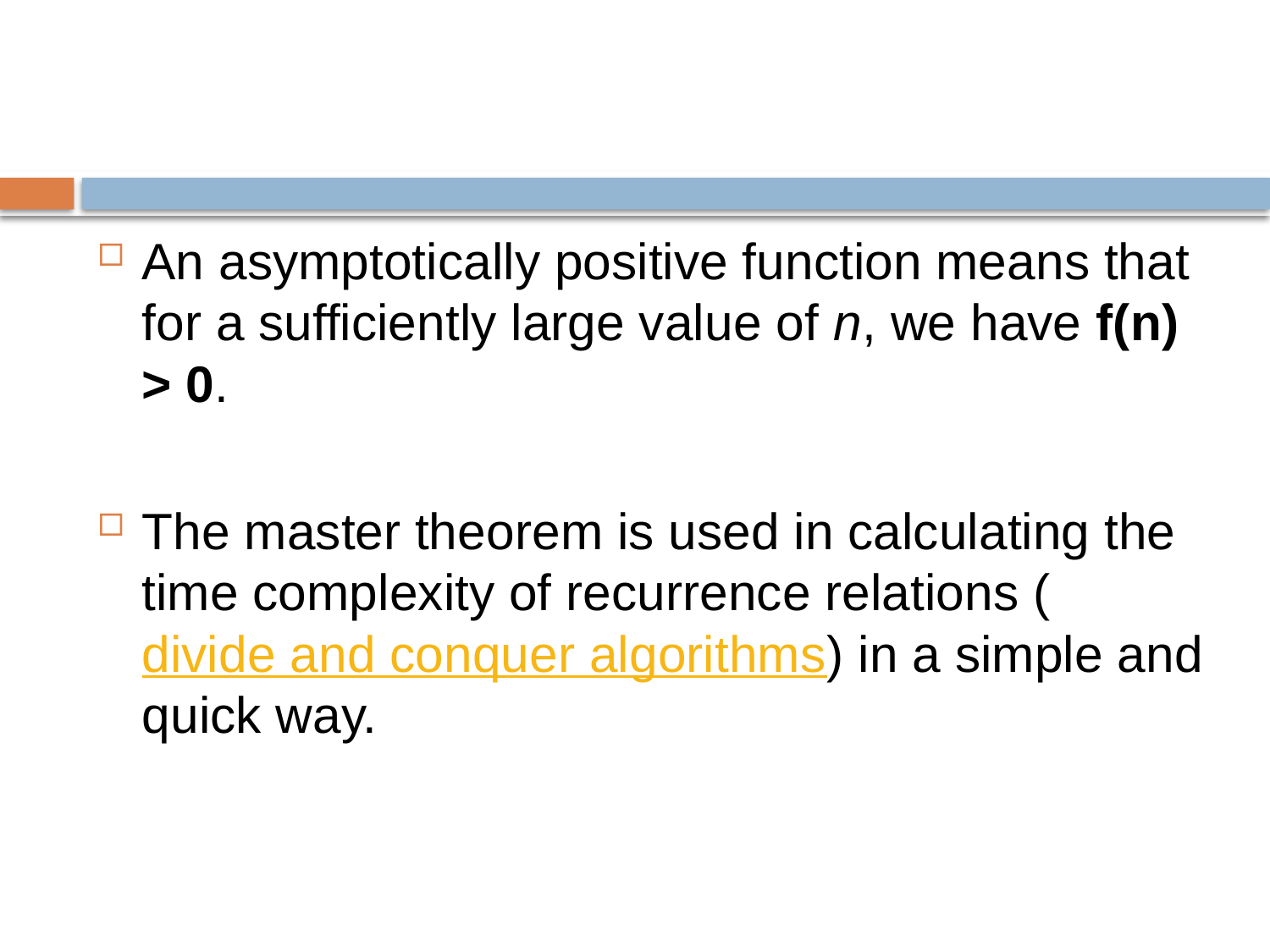

#
An asymptotically positive function means that for a sufficiently large value of n, we have f(n) > 0.

The master theorem is used in calculating the time complexity of recurrence relations (divide and conquer algorithms) in a simple and quick way.